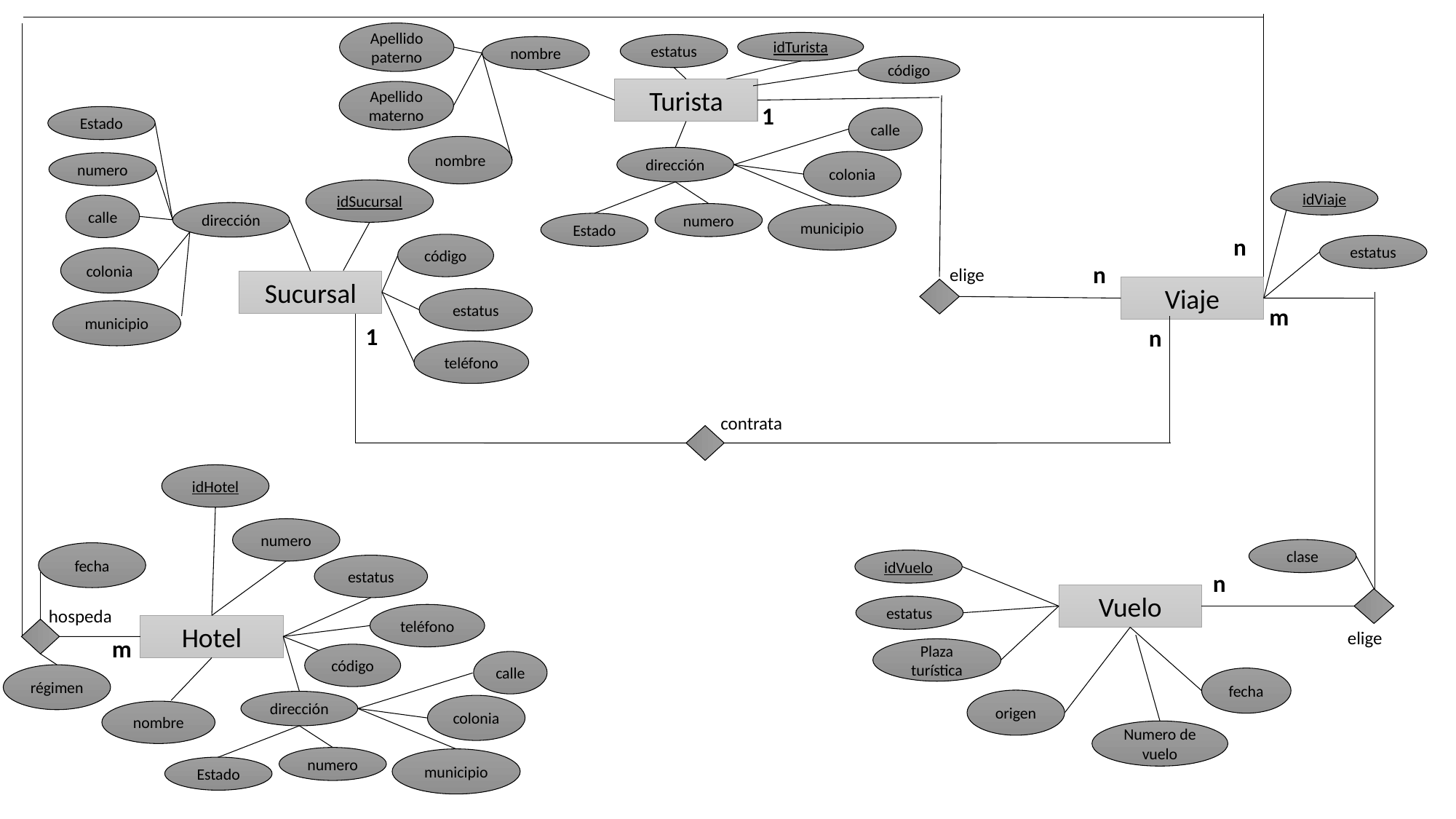

Apellido paterno
idTurista
estatus
nombre
código
Turista
Apellido materno
1
Estado
calle
nombre
dirección
colonia
numero
idSucursal
idViaje
calle
dirección
numero
municipio
Estado
n
código
estatus
colonia
n
elige
Sucursal

Viaje
estatus
m
municipio
1
n
teléfono
contrata

idHotel
numero
clase
fecha
idVuelo
estatus
n
Vuelo

estatus
hospeda
teléfono
Hotel

elige
m
Plaza turística
código
calle
régimen
fecha
origen
dirección
colonia
nombre
Numero de vuelo
numero
municipio
Estado